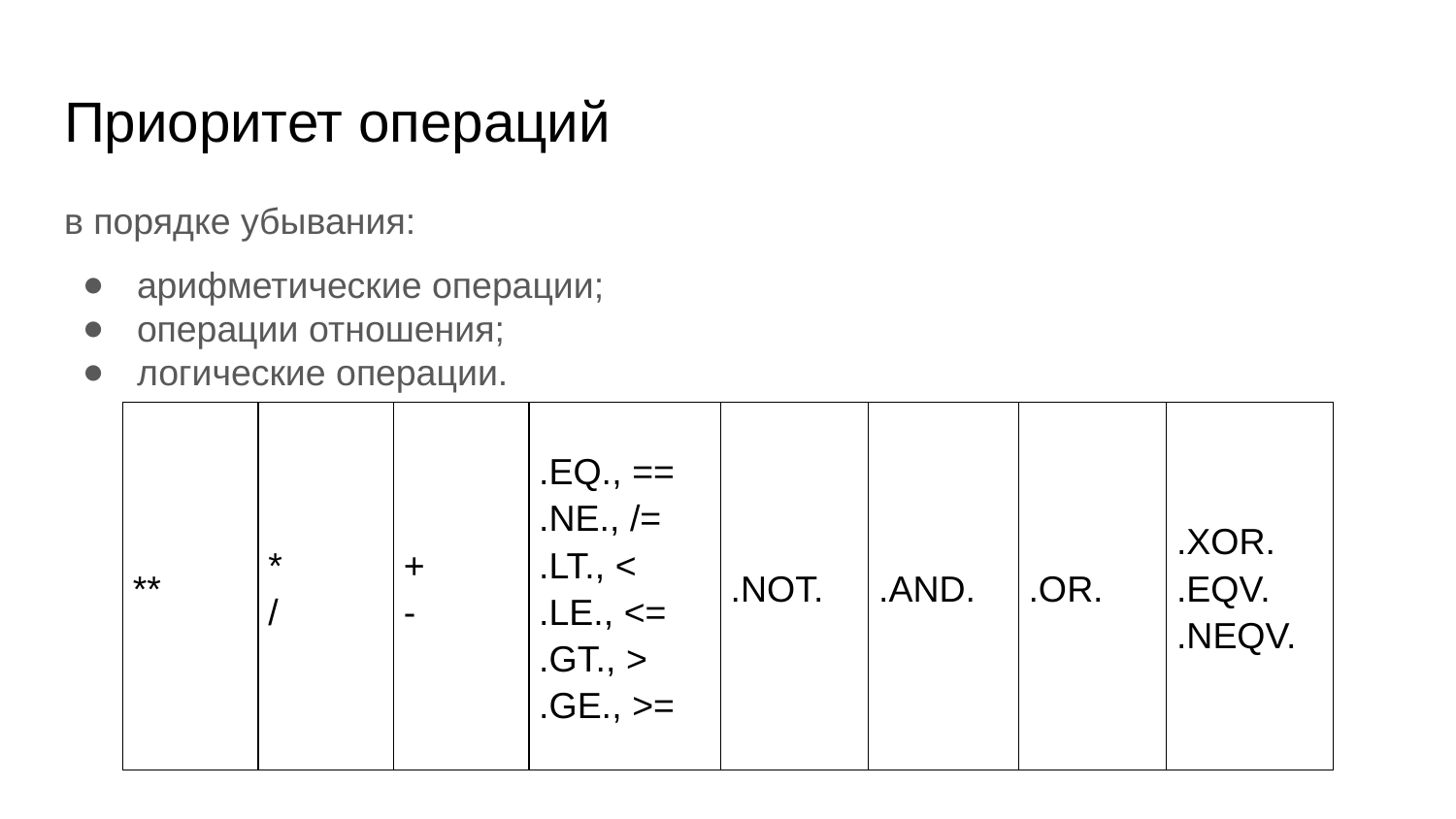

# Приоритет операций
в порядке убывания:
арифметические операции;
операции отношения;
логические операции.
| \*\* | \* / | + - | .EQ., == .NE., /= .LT., < .LE., <= .GT., > .GE., >= | .NOT. | .AND. | .OR. | .XOR. .EQV. .NEQV. |
| --- | --- | --- | --- | --- | --- | --- | --- |